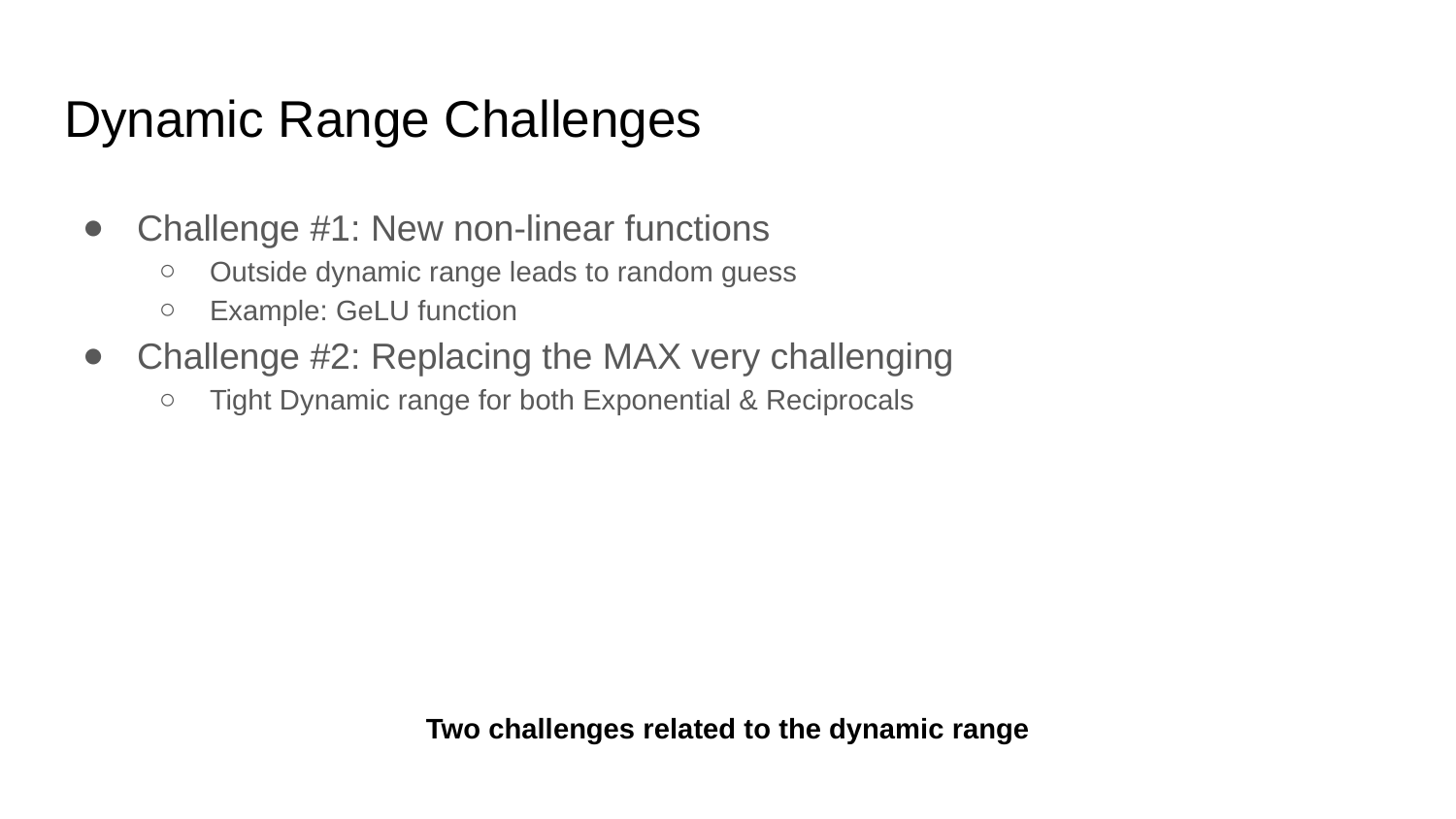

# Dynamic Range Challenges
Challenge #1: New non-linear functions
Outside dynamic range leads to random guess
Example: GeLU function
Challenge #2: Replacing the MAX very challenging
Tight Dynamic range for both Exponential & Reciprocals
Two challenges related to the dynamic range